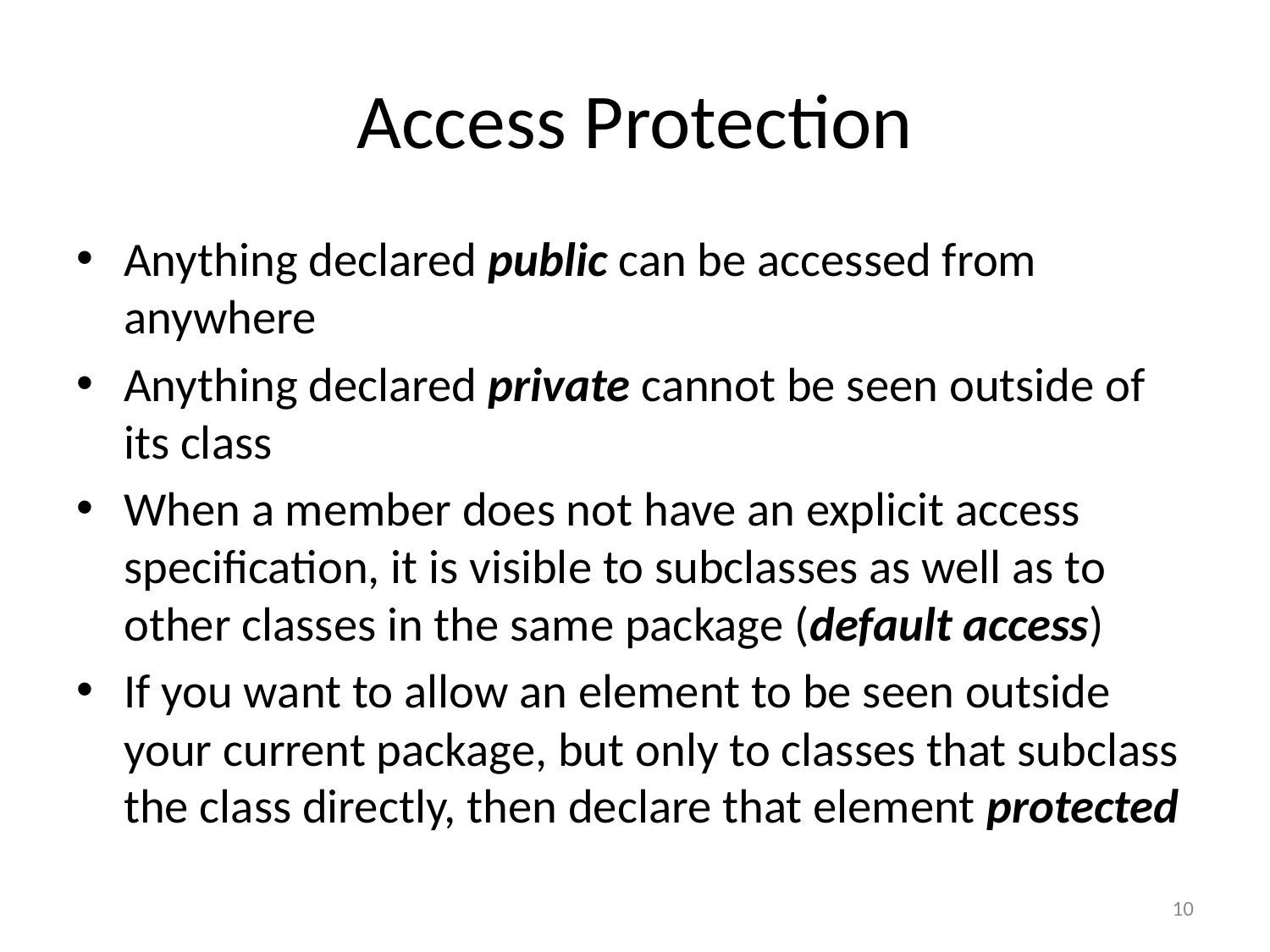

# Access Protection
Anything declared public can be accessed from anywhere
Anything declared private cannot be seen outside of its class
When a member does not have an explicit access specification, it is visible to subclasses as well as to other classes in the same package (default access)
If you want to allow an element to be seen outside your current package, but only to classes that subclass the class directly, then declare that element protected
10